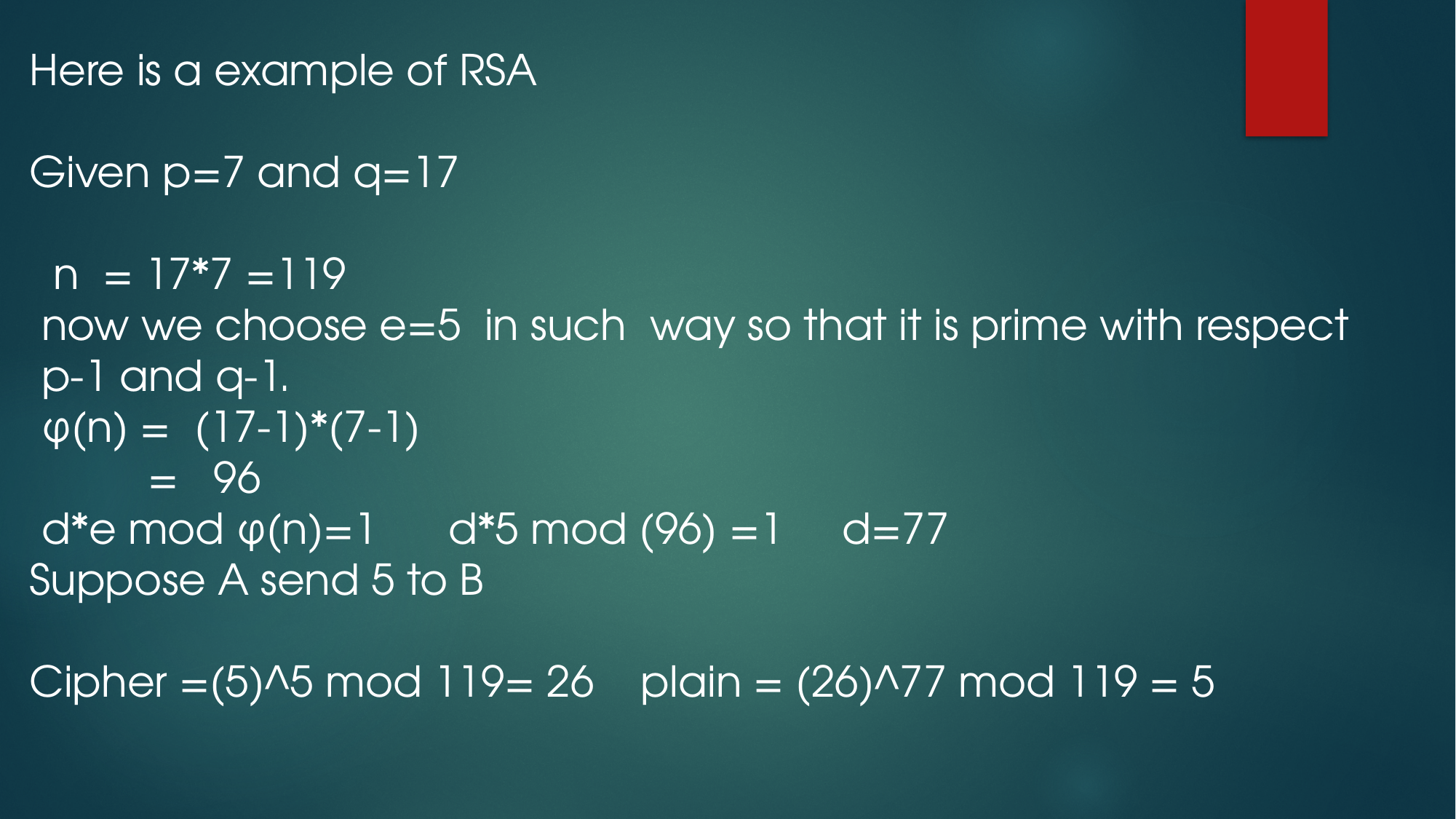

Here is a example of RSA

Given p=7 and q=17

  n  = 17*7 =119
 now we choose e=5  in such  way so that it is prime with respect
 p-1 and q-1.
 φ(n) =  (17-1)*(7-1)
          =   96
 d*e mod φ(n)=1      d*5 mod (96) =1     d=77
Suppose A send 5 to B

Cipher =(5)^5 mod 119= 26    plain = (26)^77 mod 119 = 5